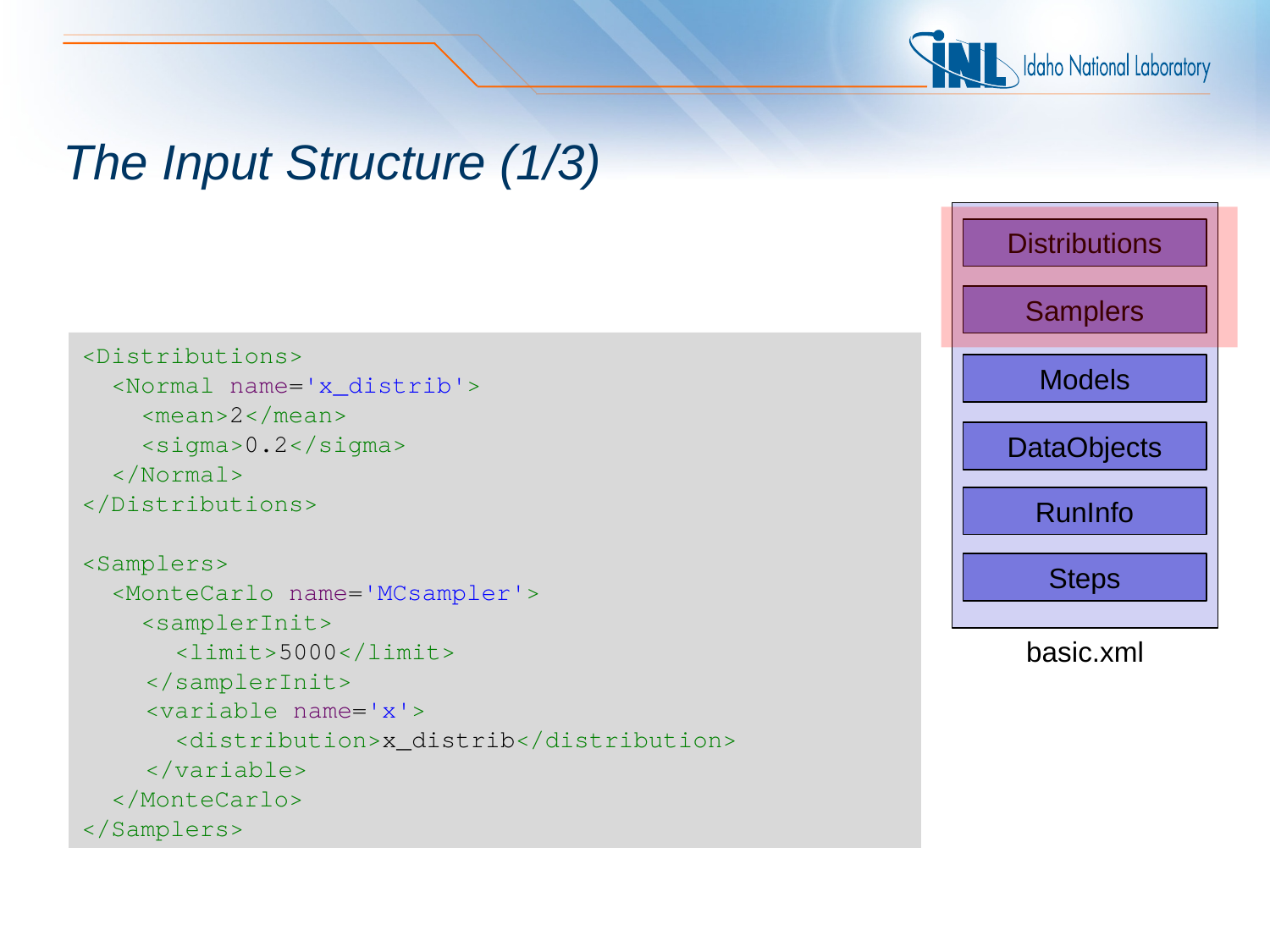

# The Input Structure (1/3)

Distributions
Samplers
<Distributions>
  <Normal name='x_distrib'>
    <mean>2</mean>
    <sigma>0.2</sigma>
  </Normal>
</Distributions>

<Samplers>
  <MonteCarlo name='MCsampler'>
    <samplerInit>
  <limit>5000</limit>
</samplerInit>
<variable name='x'>
  <distribution>x_distrib</distribution>
</variable>
  </MonteCarlo>
</Samplers>
Models
DataObjects
RunInfo
Steps
basic.xml